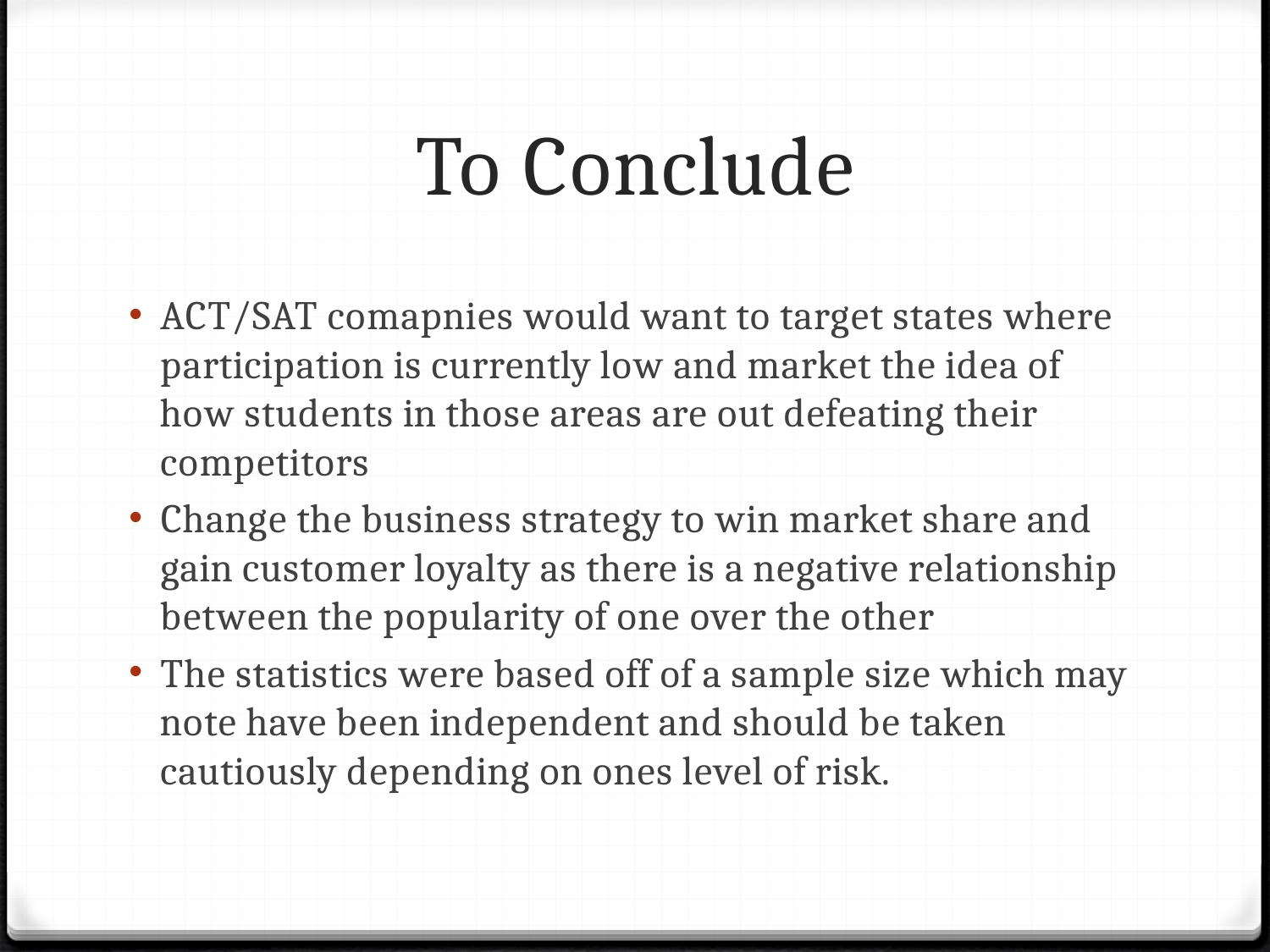

# To Conclude
ACT/SAT comapnies would want to target states where participation is currently low and market the idea of how students in those areas are out defeating their competitors
Change the business strategy to win market share and gain customer loyalty as there is a negative relationship between the popularity of one over the other
The statistics were based off of a sample size which may note have been independent and should be taken cautiously depending on ones level of risk.